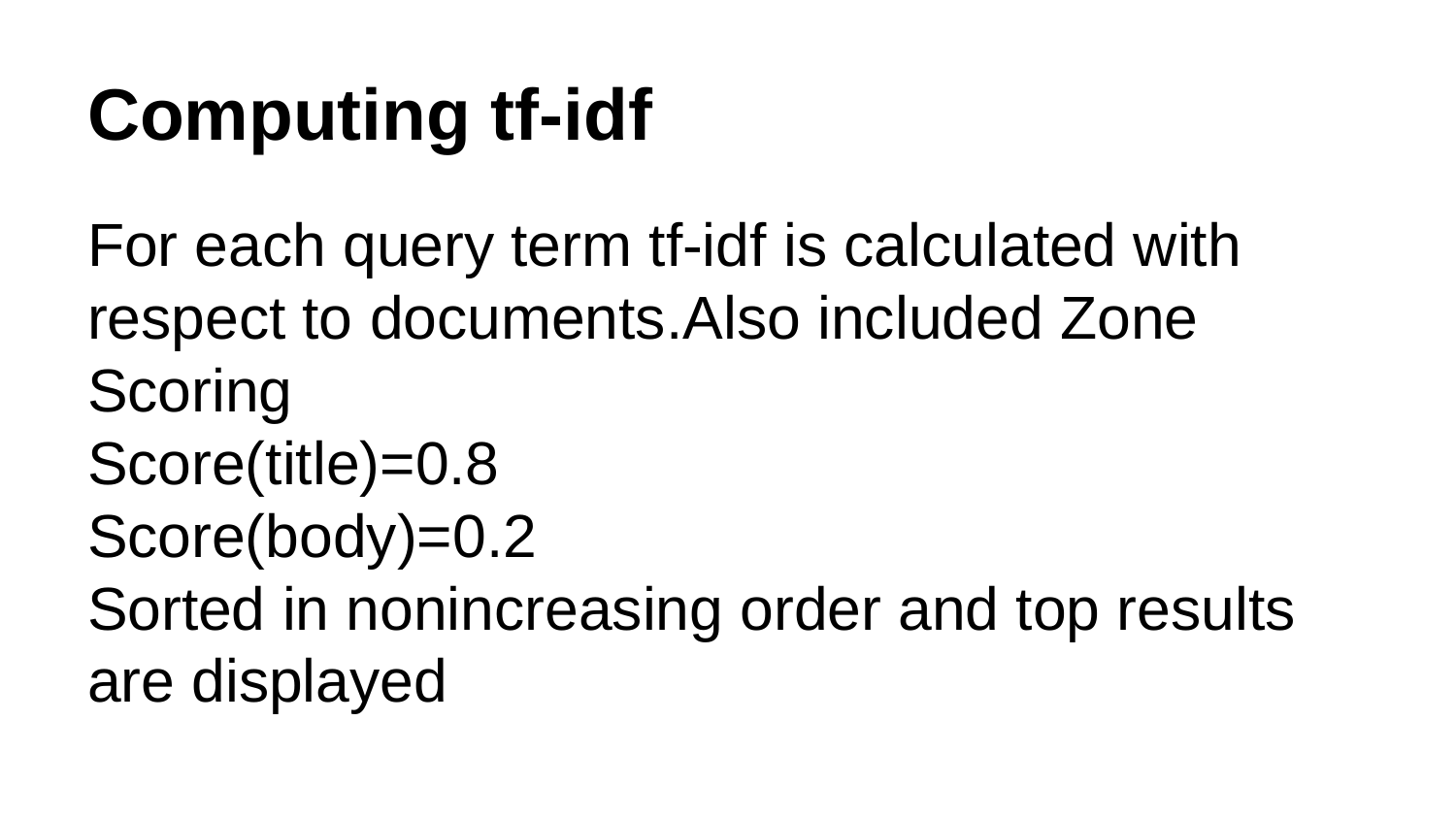

# Computing tf-idf
For each query term tf-idf is calculated with respect to documents.Also included Zone Scoring
Score(title)=0.8
Score(body)=0.2
Sorted in nonincreasing order and top results are displayed